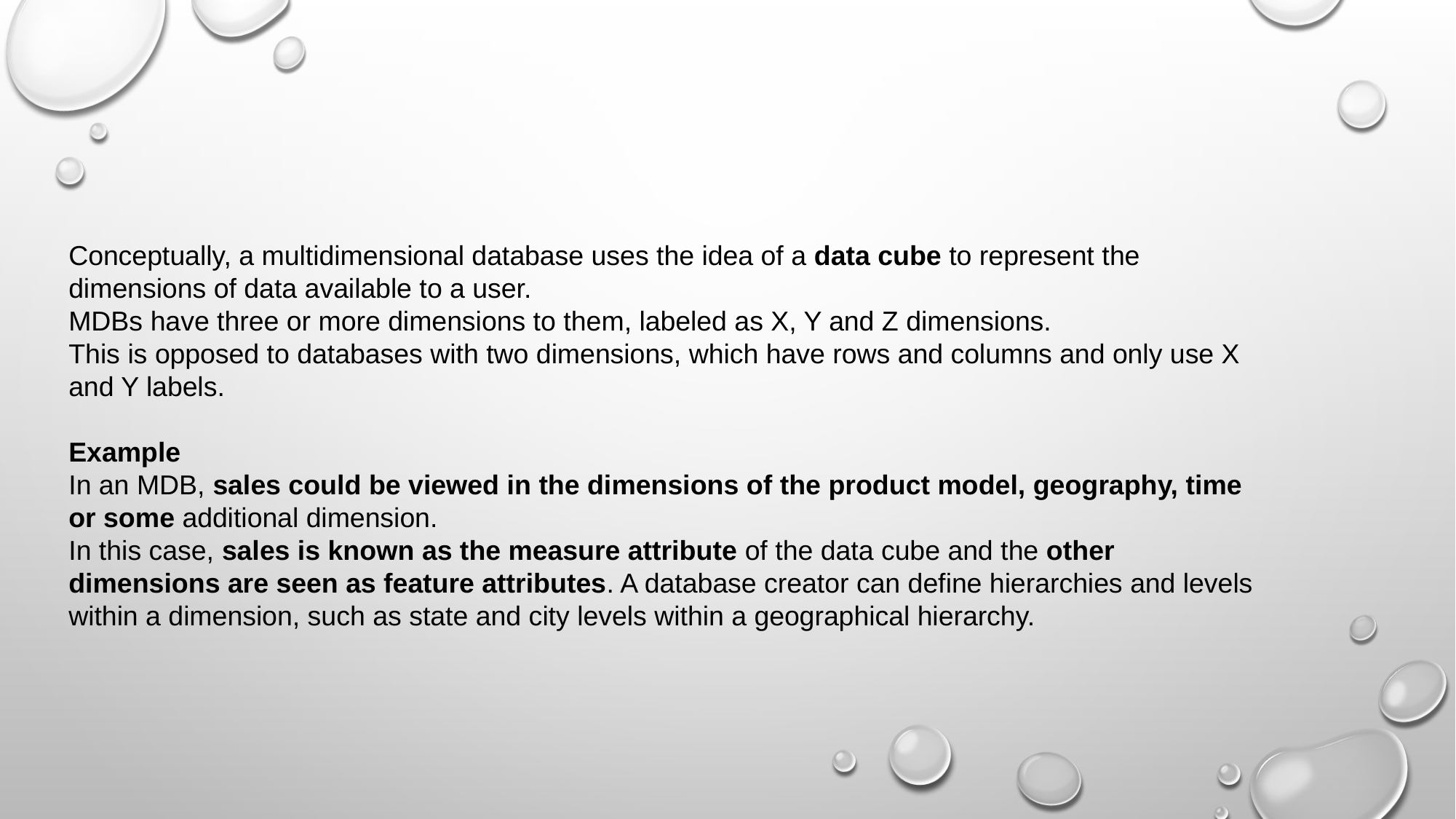

Conceptually, a multidimensional database uses the idea of a data cube to represent the dimensions of data available to a user.
MDBs have three or more dimensions to them, labeled as X, Y and Z dimensions.
This is opposed to databases with two dimensions, which have rows and columns and only use X and Y labels.

Example
In an MDB, sales could be viewed in the dimensions of the product model, geography, time or some additional dimension.
In this case, sales is known as the measure attribute of the data cube and the other dimensions are seen as feature attributes. A database creator can define hierarchies and levels within a dimension, such as state and city levels within a geographical hierarchy.